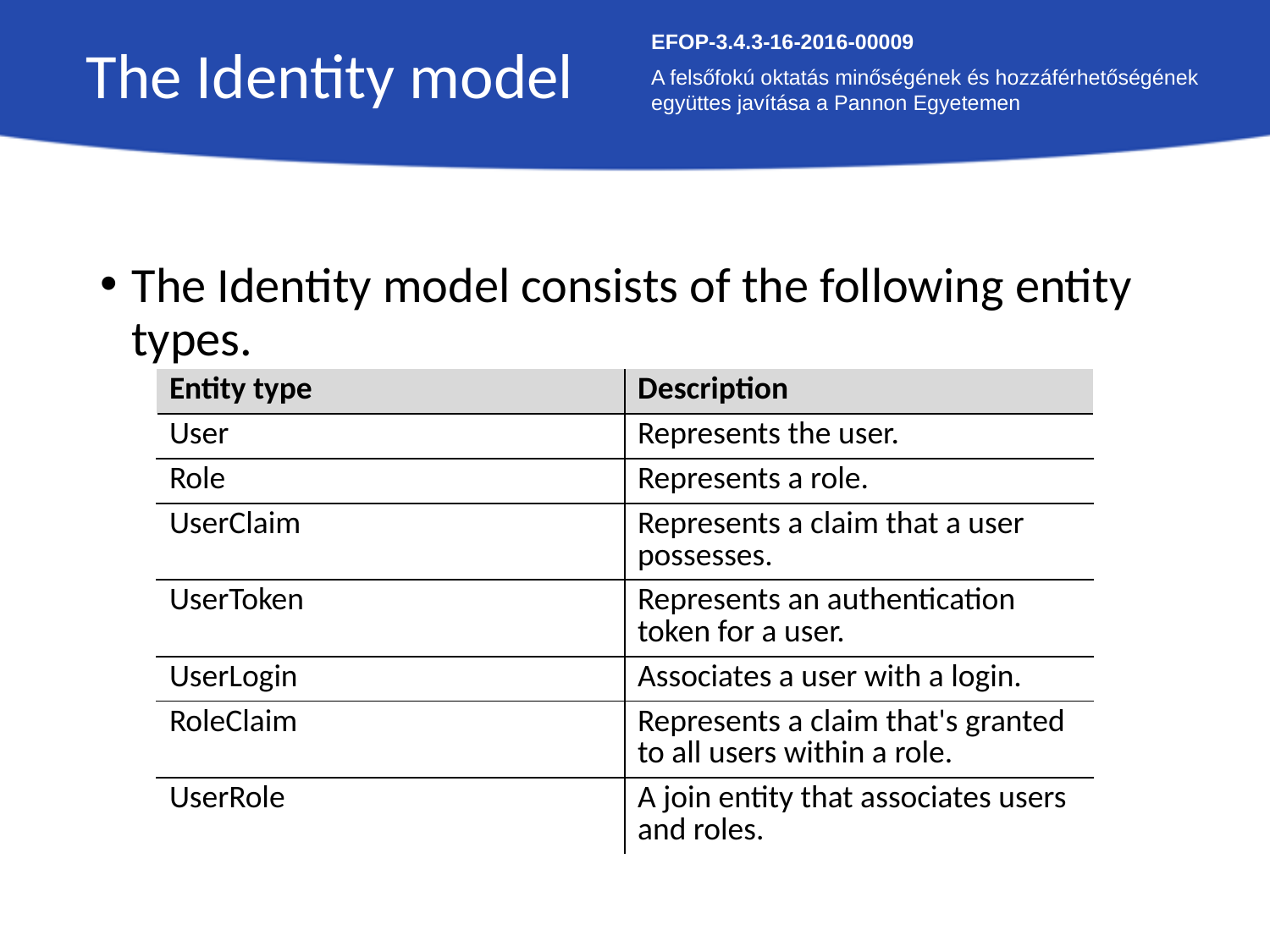

The Identity model
EFOP-3.4.3-16-2016-00009
A felsőfokú oktatás minőségének és hozzáférhetőségének együttes javítása a Pannon Egyetemen
The Identity model consists of the following entity types.

| Entity type | Description |
| --- | --- |
| User | Represents the user. |
| Role | Represents a role. |
| UserClaim | Represents a claim that a user possesses. |
| UserToken | Represents an authentication token for a user. |
| UserLogin | Associates a user with a login. |
| RoleClaim | Represents a claim that's granted to all users within a role. |
| UserRole | A join entity that associates users and roles. |